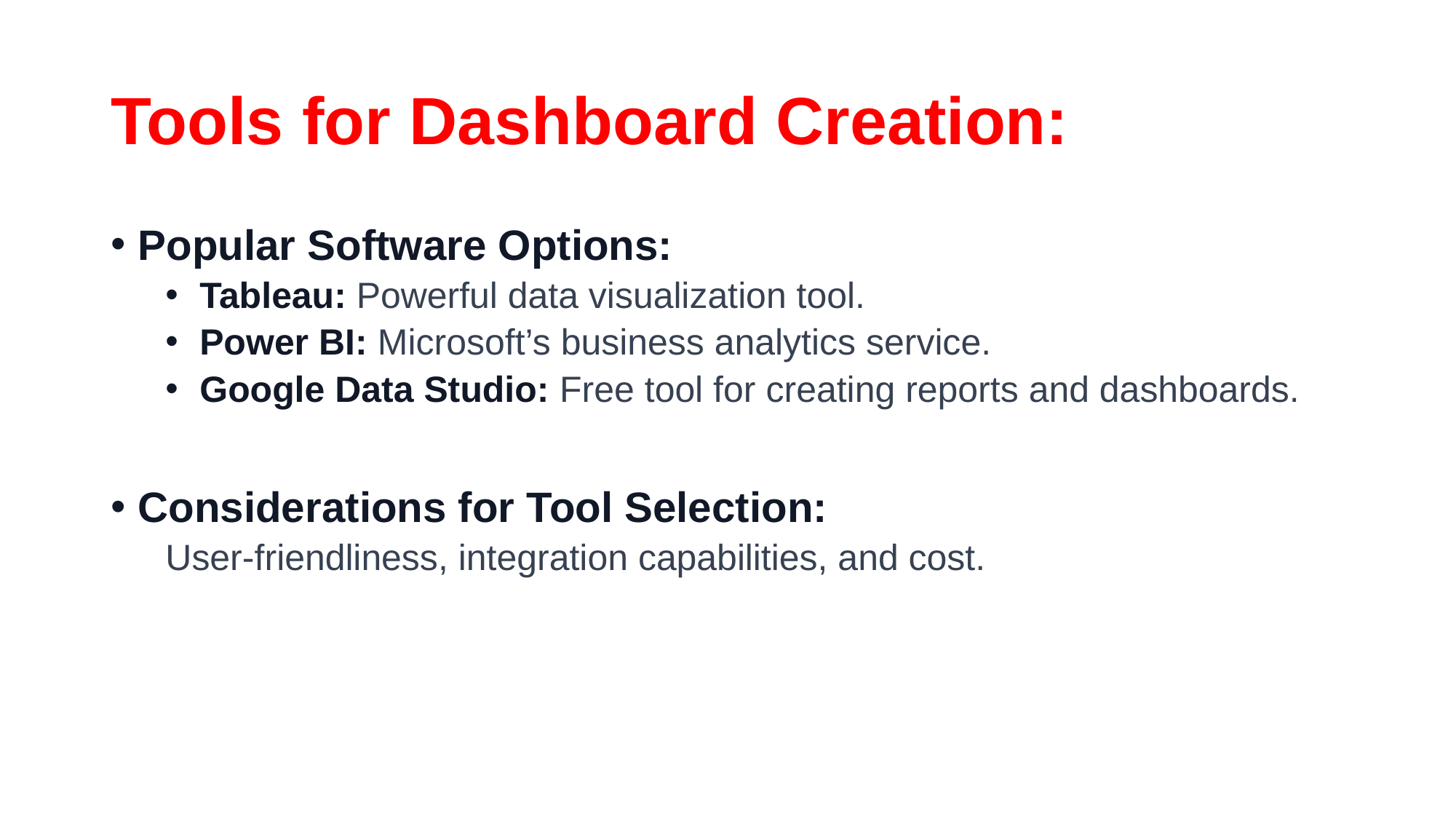

# Tools for Dashboard Creation:
Popular Software Options:
Tableau: Powerful data visualization tool.
Power BI: Microsoft’s business analytics service.
Google Data Studio: Free tool for creating reports and dashboards.

Considerations for Tool Selection:
User-friendliness, integration capabilities, and cost.